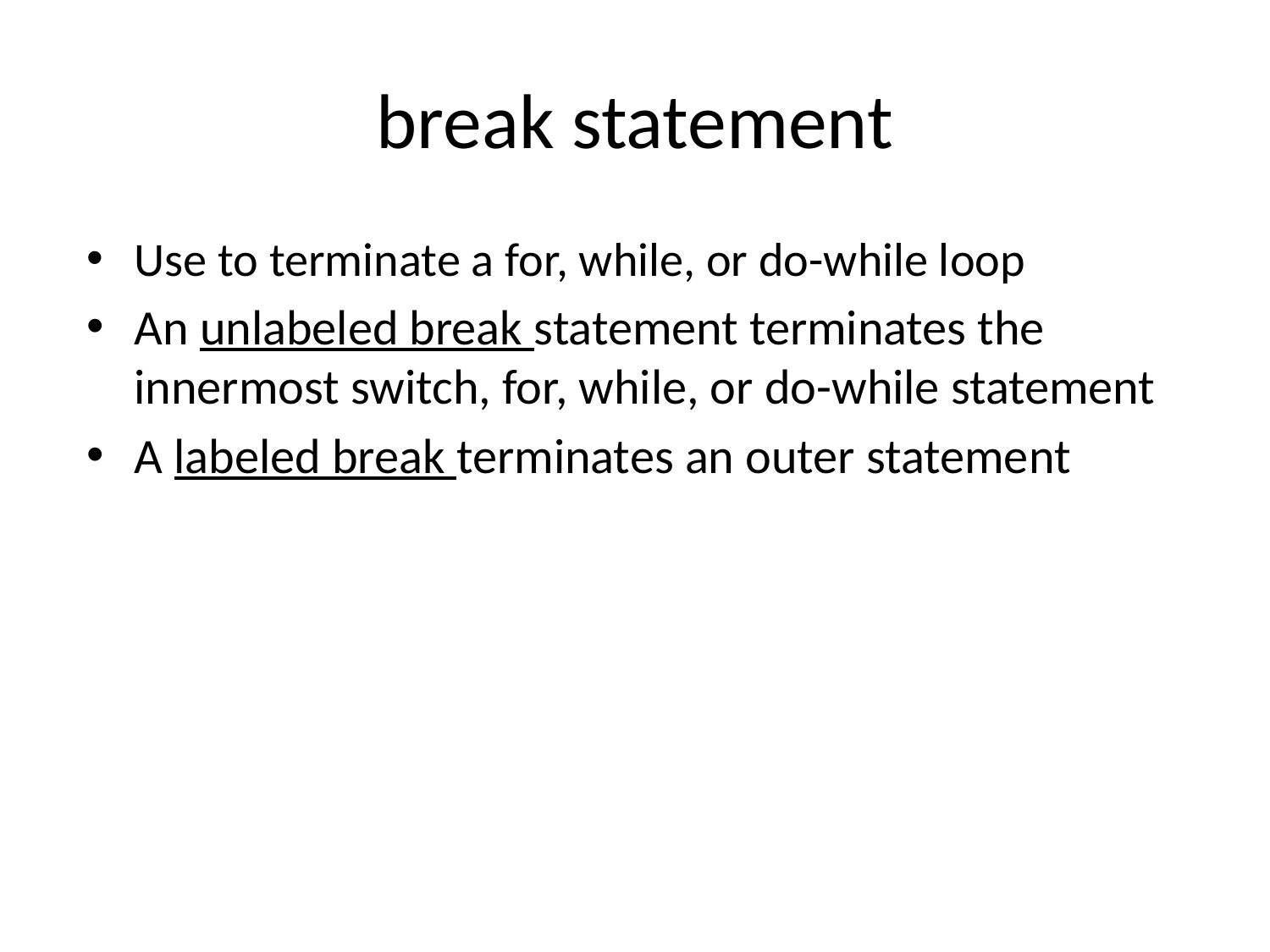

# break statement
Use to terminate a for, while, or do-while loop
An unlabeled break statement terminates the innermost switch, for, while, or do-while statement
A labeled break terminates an outer statement